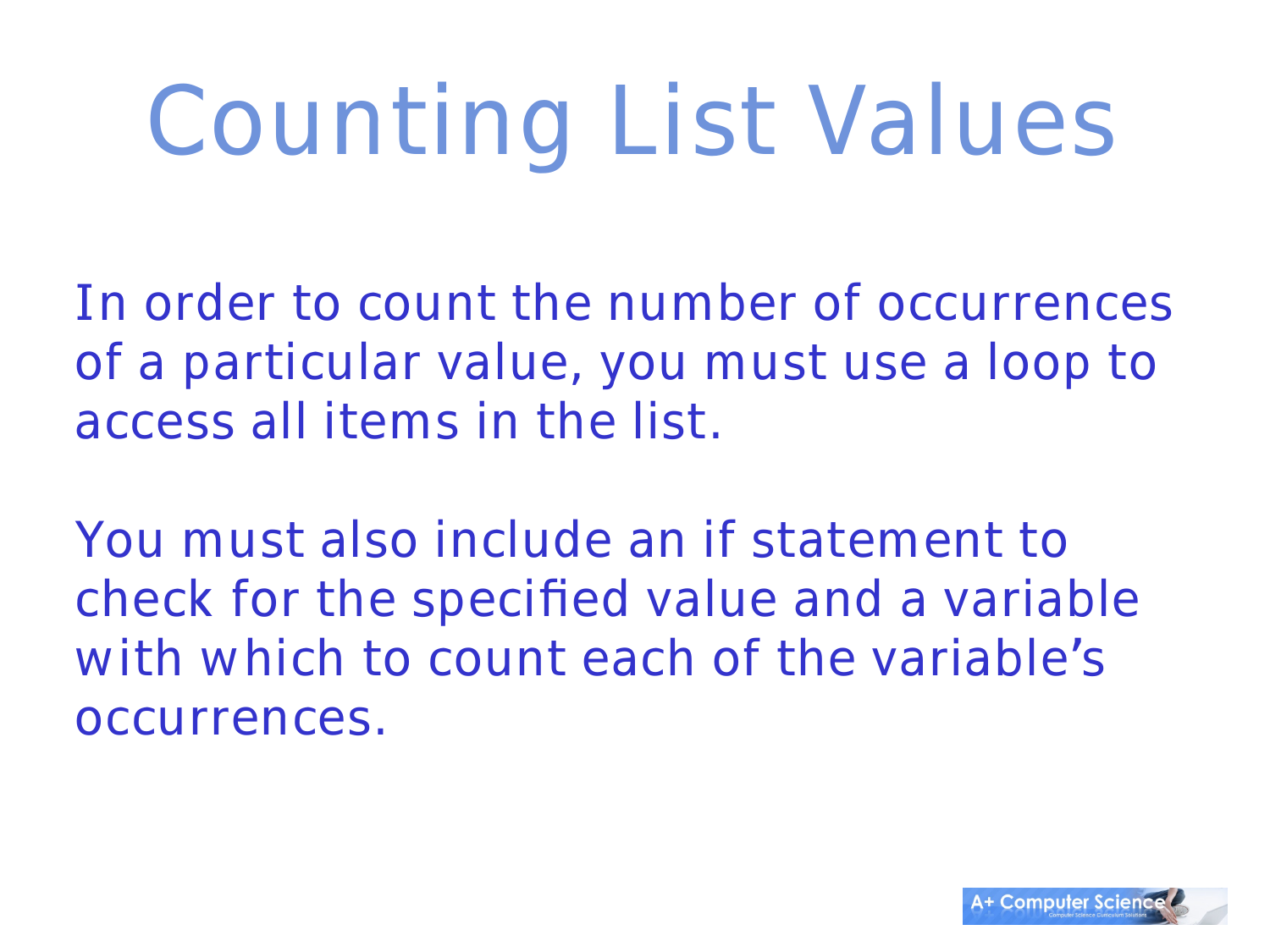

Counting List Values
In order to count the number of occurrences of a particular value, you must use a loop to access all items in the list.
You must also include an if statement to check for the specified value and a variable with which to count each of the variable’s occurrences.